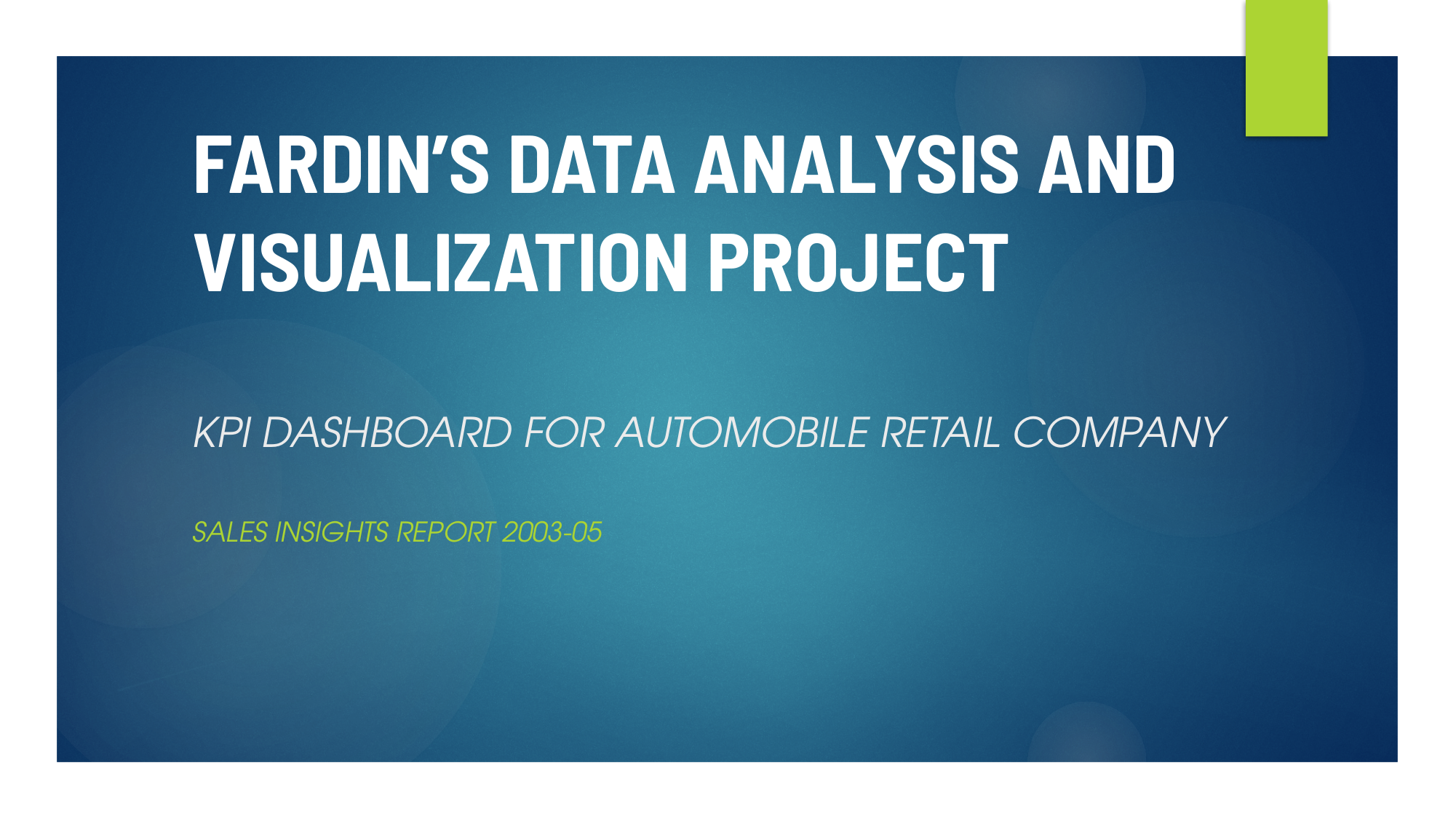

# FARDIN’S DATA ANALYSIS AND VISUALIZATION PROJECT KPI DASHBOARD FOR AUTOMOBILE RETAIL COMPANY

SALES INSIGHTS REPORT 2003-05